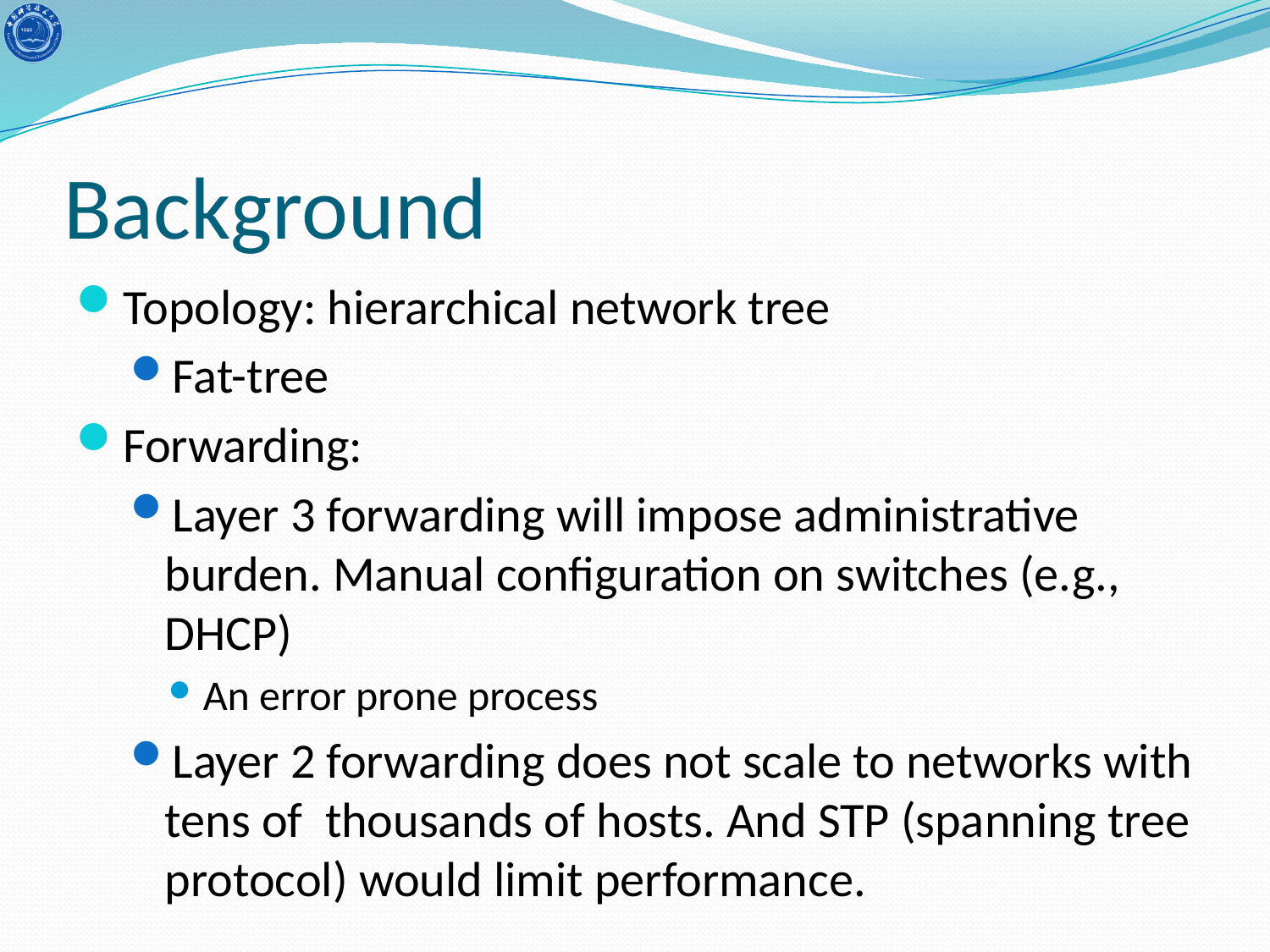

# Background
Topology: hierarchical network tree
Fat-tree
Forwarding:
Layer 3 forwarding will impose administrative burden. Manual configuration on switches (e.g., DHCP)
An error prone process
Layer 2 forwarding does not scale to networks with tens of  thousands of hosts. And STP (spanning tree protocol) would limit performance.